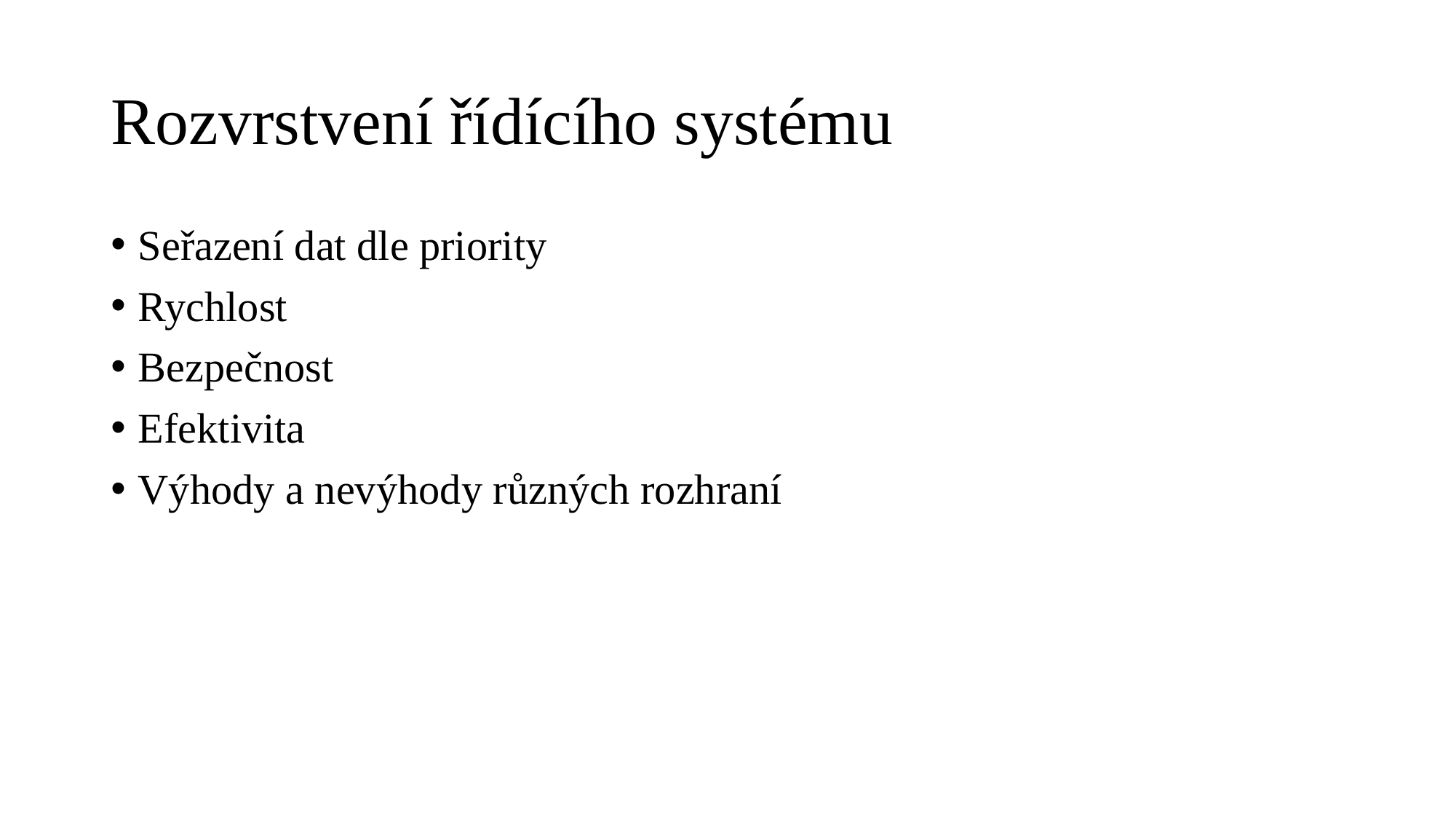

# Rozvrstvení řídícího systému
Seřazení dat dle priority
Rychlost
Bezpečnost
Efektivita
Výhody a nevýhody různých rozhraní